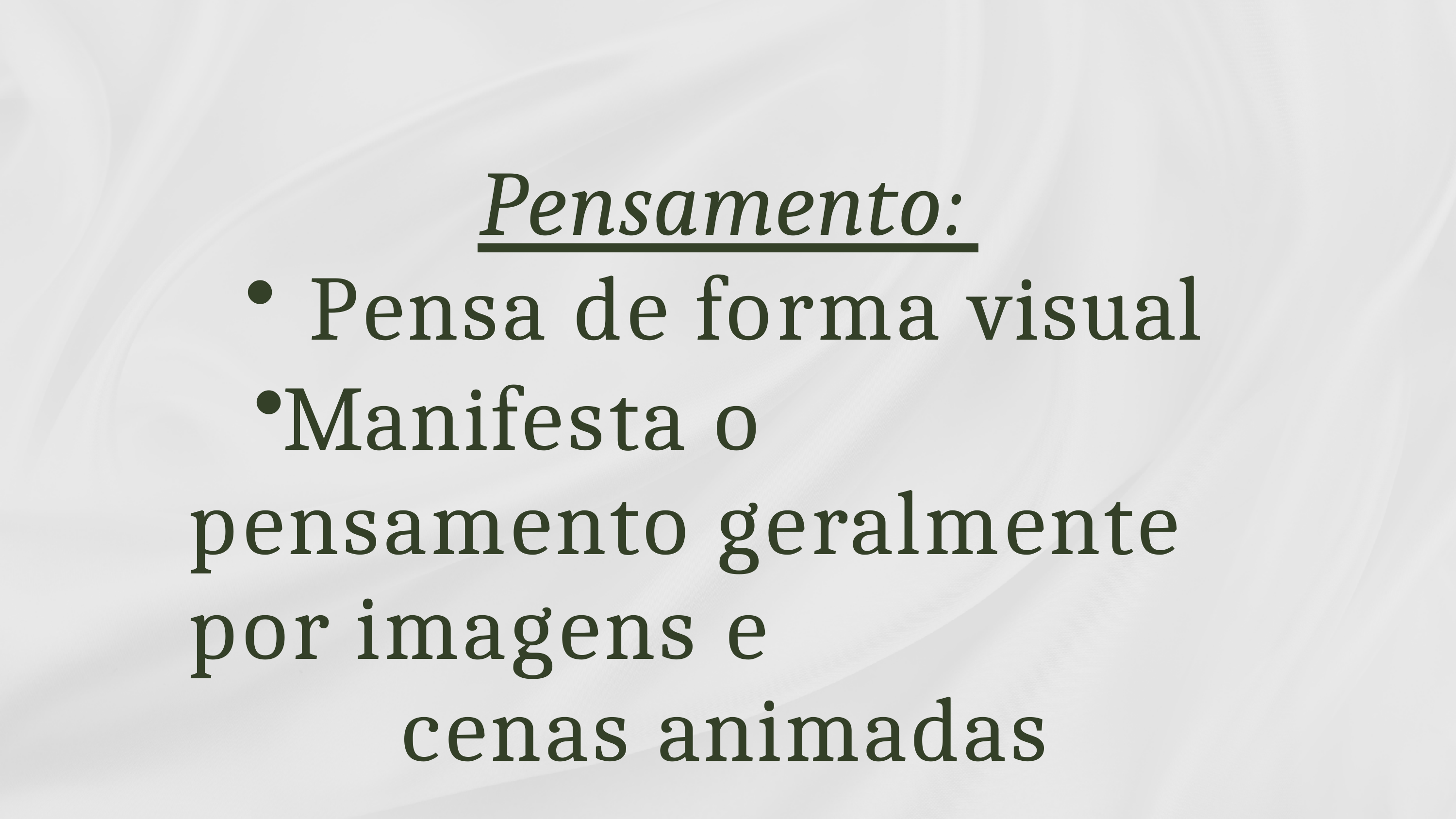

Pensamento:
Pensa de forma visual
Manifesta o pensamento geralmente por imagens e
cenas animadas